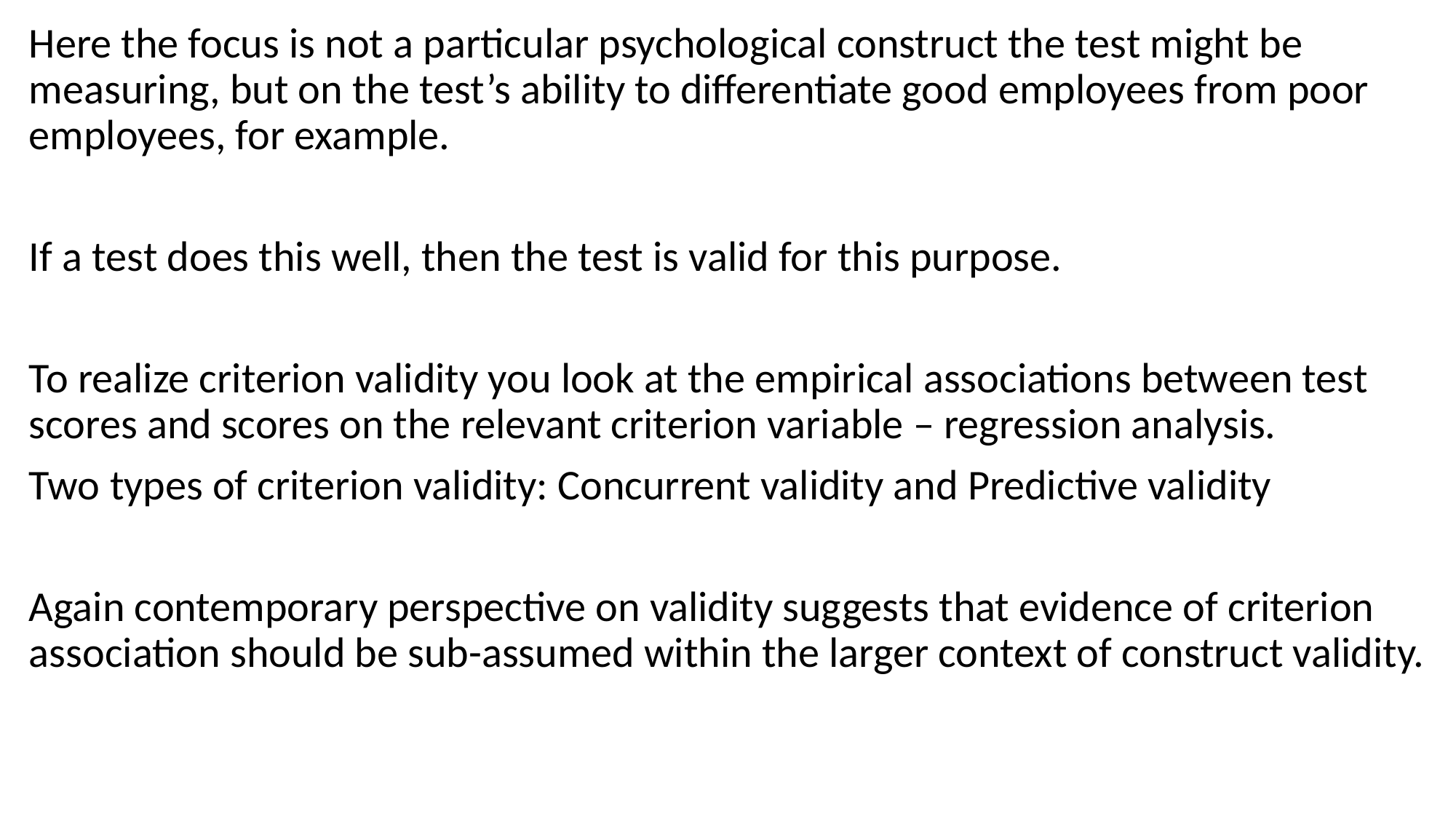

Here the focus is not a particular psychological construct the test might be measuring, but on the test’s ability to differentiate good employees from poor employees, for example.

If a test does this well, then the test is valid for this purpose.

To realize criterion validity you look at the empirical associations between test scores and scores on the relevant criterion variable – regression analysis.
Two types of criterion validity: Concurrent validity and Predictive validity

Again contemporary perspective on validity suggests that evidence of criterion association should be sub-assumed within the larger context of construct validity.